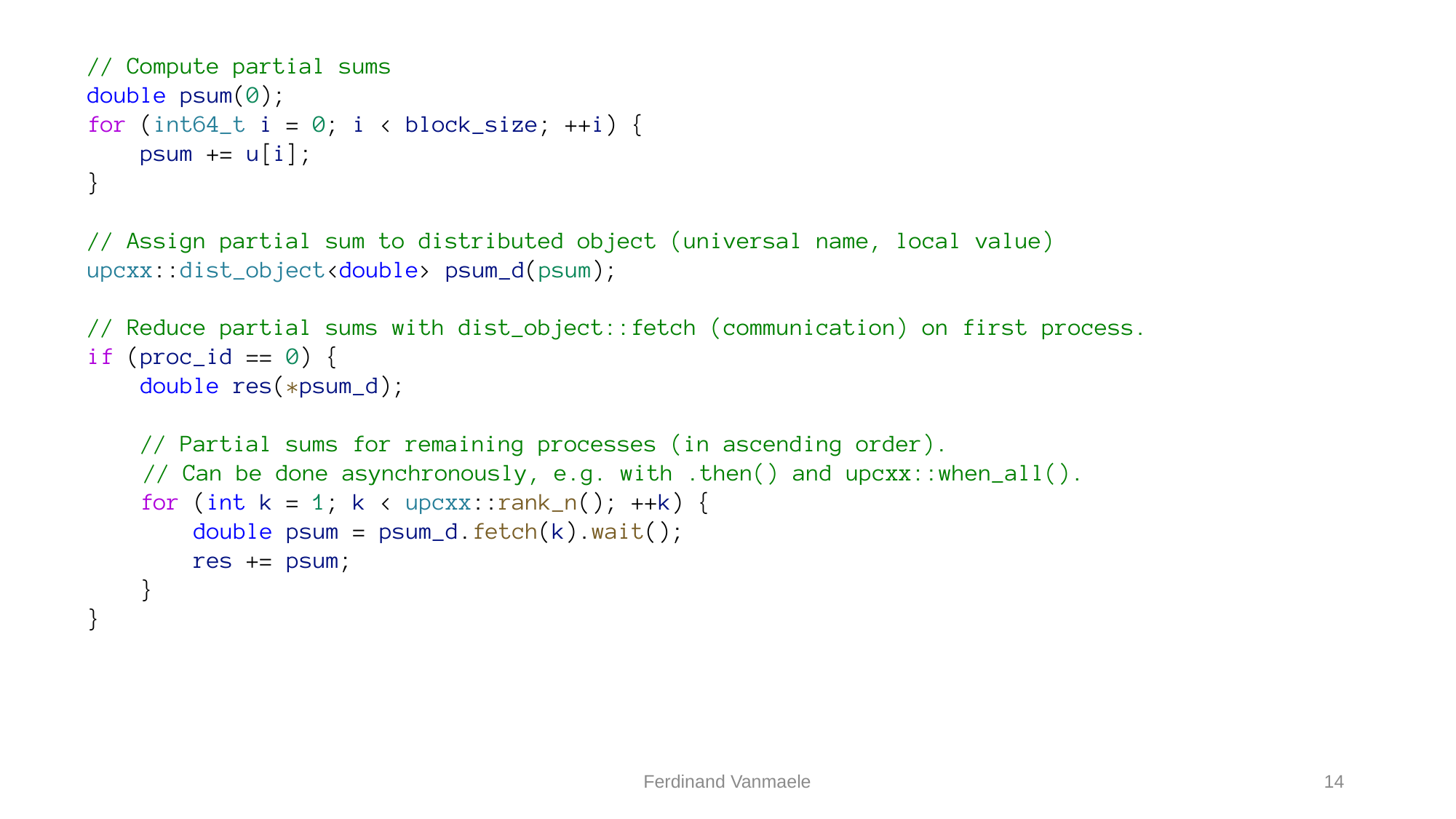

// Compute partial sums
    double psum(0);
    for (int64_t i = 0; i < block_size; ++i) {
        psum += u[i];
    }

    // Assign partial sum to distributed object (universal name, local value)
    upcxx::dist_object<double> psum_d(psum);
    // Reduce partial sums with dist_object::fetch (communication) on first process.
    if (proc_id == 0) {
        double res(*psum_d);
        // Partial sums for remaining processes (in ascending order).
	// Can be done asynchronously, e.g. with .then() and upcxx::when_all().
        for (int k = 1; k < upcxx::rank_n(); ++k) {
            double psum = psum_d.fetch(k).wait();
            res += psum;
        }
    }
Ferdinand Vanmaele
14